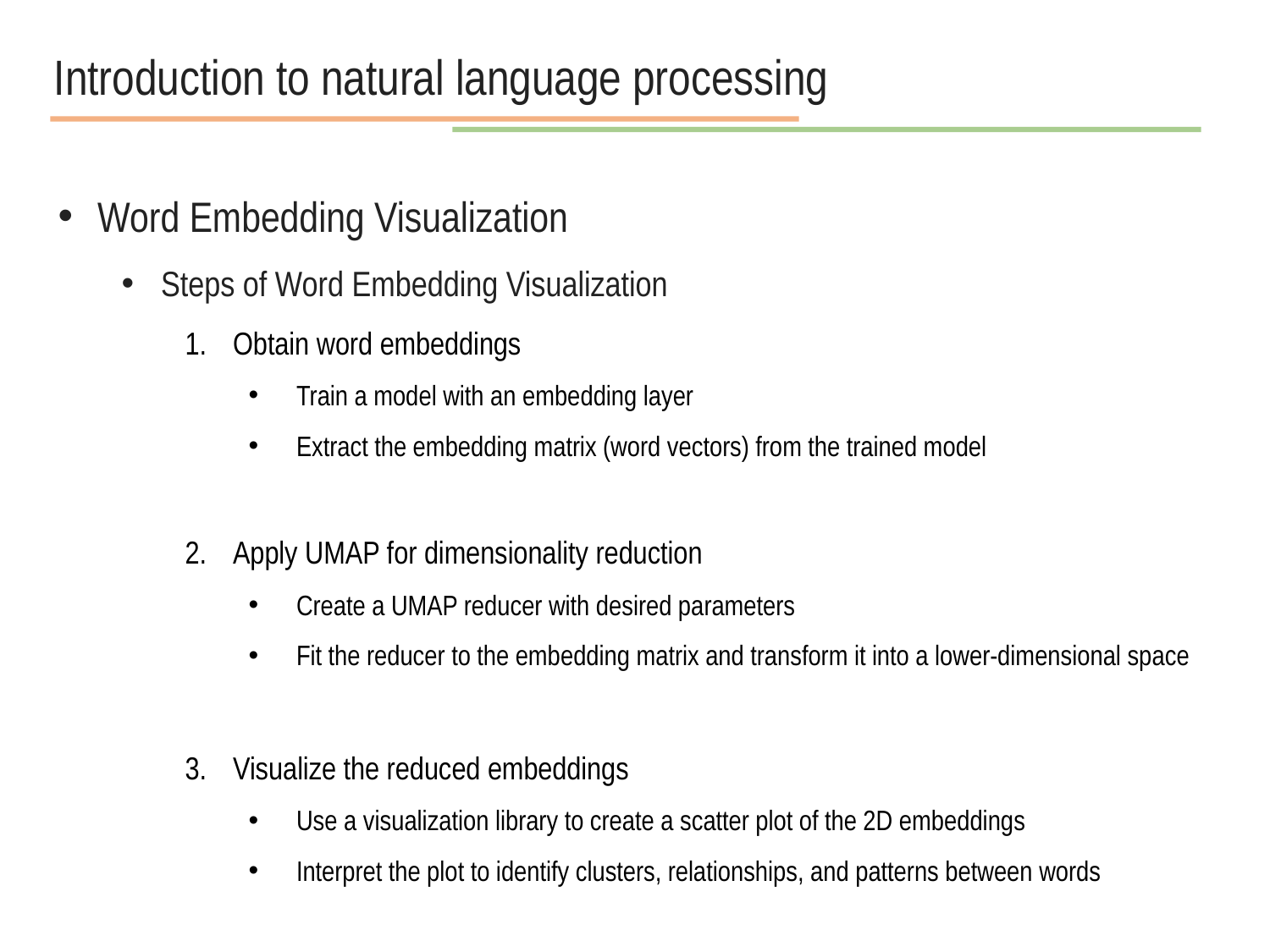

Introduction to natural language processing
Word Embedding Visualization
Steps of Word Embedding Visualization
Obtain word embeddings
Train a model with an embedding layer
Extract the embedding matrix (word vectors) from the trained model

Apply UMAP for dimensionality reduction
Create a UMAP reducer with desired parameters
Fit the reducer to the embedding matrix and transform it into a lower-dimensional space

Visualize the reduced embeddings
Use a visualization library to create a scatter plot of the 2D embeddings
Interpret the plot to identify clusters, relationships, and patterns between words